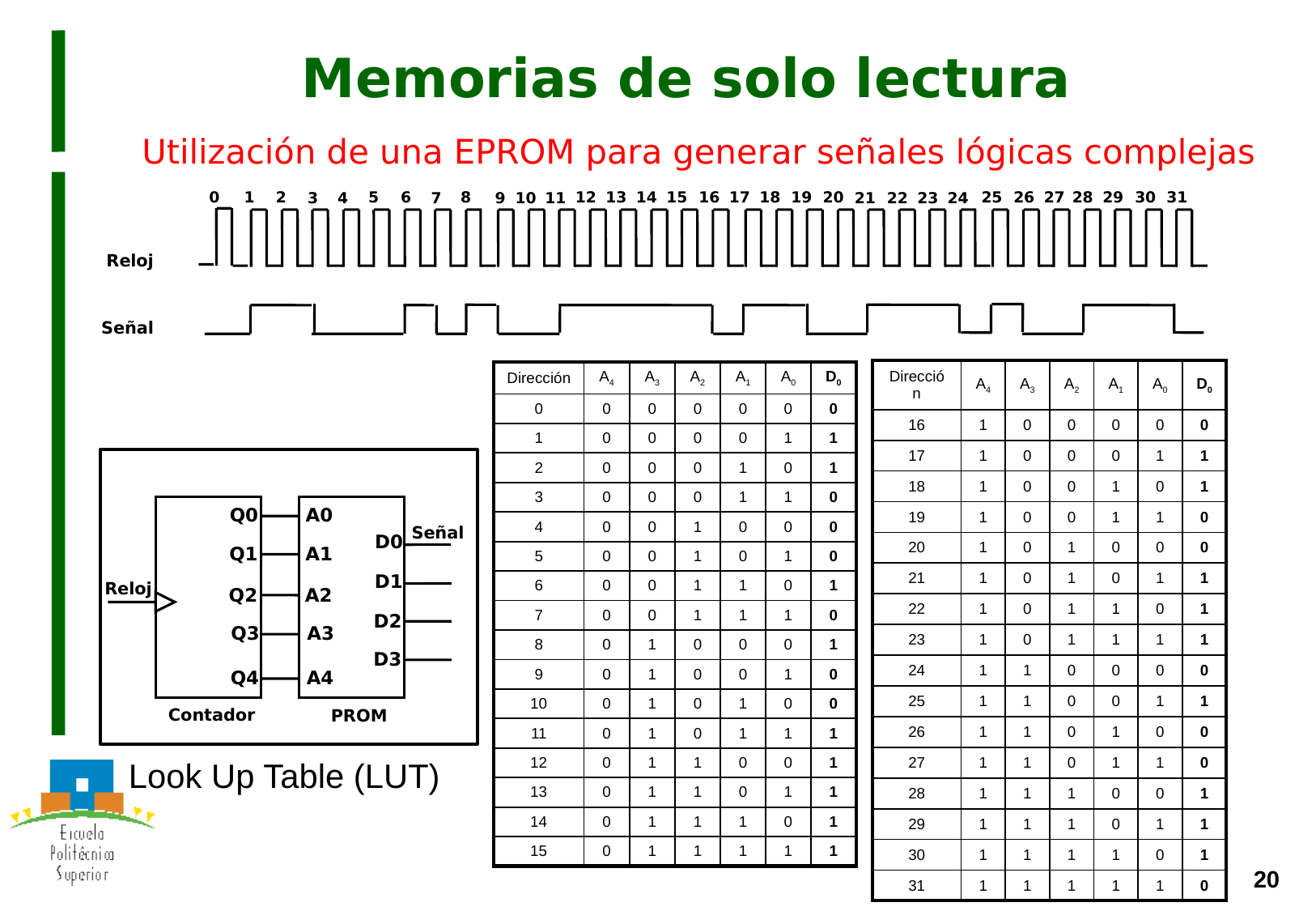

# Memorias de solo lectura
Utilización de una EPROM para generar señales lógicas complejas
0
2
20
31
1
5
6
8
12
13
14
15
16
17
18
19
25
26
27
28
29
30
3
4
7
9
10
11
21
22
23
24

Reloj

Señal

| Dirección | A4 | A3 | A2 | A1 | A0 | D0 |
| --- | --- | --- | --- | --- | --- | --- |
| 16 | 1 | 0 | 0 | 0 | 0 | 0 |
| 17 | 1 | 0 | 0 | 0 | 1 | 1 |
| 18 | 1 | 0 | 0 | 1 | 0 | 1 |
| 19 | 1 | 0 | 0 | 1 | 1 | 0 |
| 20 | 1 | 0 | 1 | 0 | 0 | 0 |
| 21 | 1 | 0 | 1 | 0 | 1 | 1 |
| 22 | 1 | 0 | 1 | 1 | 0 | 1 |
| 23 | 1 | 0 | 1 | 1 | 1 | 1 |
| 24 | 1 | 1 | 0 | 0 | 0 | 0 |
| 25 | 1 | 1 | 0 | 0 | 1 | 1 |
| 26 | 1 | 1 | 0 | 1 | 0 | 0 |
| 27 | 1 | 1 | 0 | 1 | 1 | 0 |
| 28 | 1 | 1 | 1 | 0 | 0 | 1 |
| 29 | 1 | 1 | 1 | 0 | 1 | 1 |
| 30 | 1 | 1 | 1 | 1 | 0 | 1 |
| 31 | 1 | 1 | 1 | 1 | 1 | 0 |
| Dirección | A4 | A3 | A2 | A1 | A0 | D0 |
| --- | --- | --- | --- | --- | --- | --- |
| 0 | 0 | 0 | 0 | 0 | 0 | 0 |
| 1 | 0 | 0 | 0 | 0 | 1 | 1 |
| 2 | 0 | 0 | 0 | 1 | 0 | 1 |
| 3 | 0 | 0 | 0 | 1 | 1 | 0 |
| 4 | 0 | 0 | 1 | 0 | 0 | 0 |
| 5 | 0 | 0 | 1 | 0 | 1 | 0 |
| 6 | 0 | 0 | 1 | 1 | 0 | 1 |
| 7 | 0 | 0 | 1 | 1 | 1 | 0 |
| 8 | 0 | 1 | 0 | 0 | 0 | 1 |
| 9 | 0 | 1 | 0 | 0 | 1 | 0 |
| 10 | 0 | 1 | 0 | 1 | 0 | 0 |
| 11 | 0 | 1 | 0 | 1 | 1 | 1 |
| 12 | 0 | 1 | 1 | 0 | 0 | 1 |
| 13 | 0 | 1 | 1 | 0 | 1 | 1 |
| 14 | 0 | 1 | 1 | 1 | 0 | 1 |
| 15 | 0 | 1 | 1 | 1 | 1 | 1 |

Q0
A0

Señal
D0
Q1
A1

D1
Q2
A2

D2
Q3
A3

D3
Q4
A4

Contador
PROM
Reloj
Look Up Table (LUT)